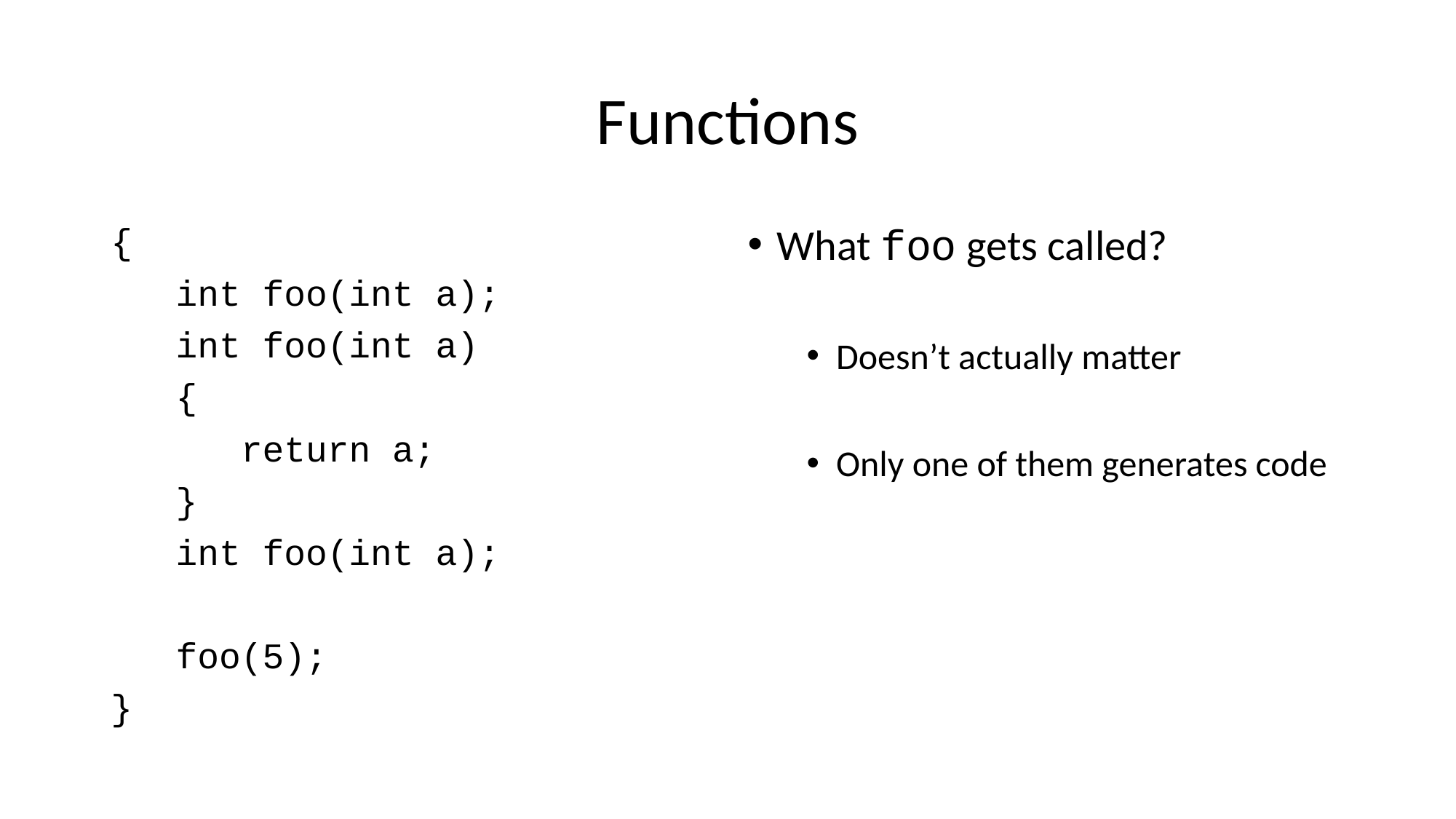

# Functions
{
   int foo(int a);
   int foo(int a)
   {
      return a;
   }
   int foo(int a);

   foo(5);
}
What foo gets called?

Doesn’t actually matter

Only one of them generates code